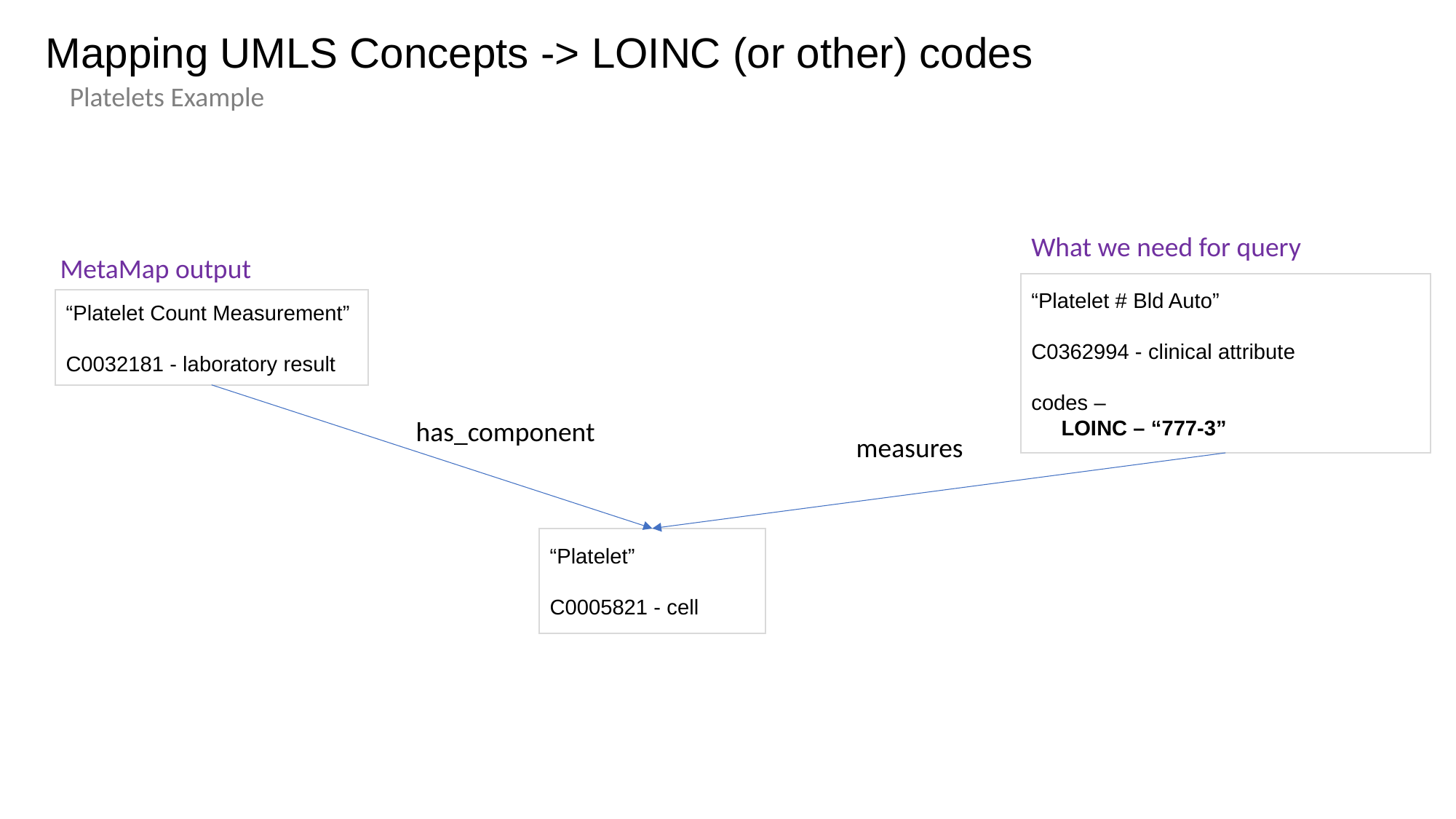

Mapping UMLS Concepts -> LOINC (or other) codes
Platelets Example
What we need for query
MetaMap output
“Platelet # Bld Auto”
C0362994 - clinical attribute
codes –
     LOINC – “777-3”
“Platelet Count Measurement”
C0032181 - laboratory result
has_component
measures
“Platelet”
C0005821 - cell